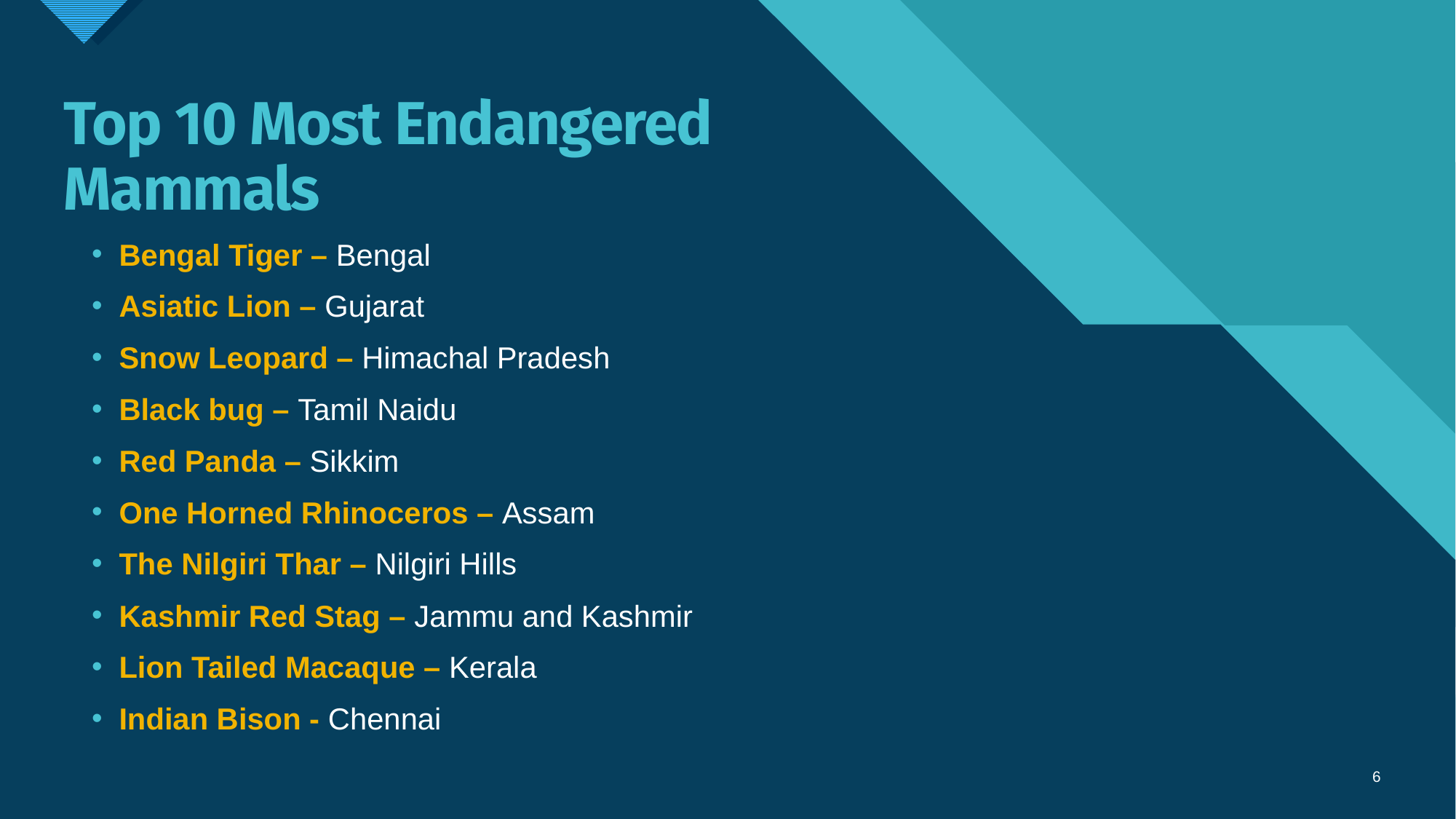

# Top 10 Most Endangered Mammals
Bengal Tiger – Bengal
Asiatic Lion – Gujarat
Snow Leopard – Himachal Pradesh
Black bug – Tamil Naidu
Red Panda – Sikkim
One Horned Rhinoceros – Assam
The Nilgiri Thar – Nilgiri Hills
Kashmir Red Stag – Jammu and Kashmir
Lion Tailed Macaque – Kerala
Indian Bison - Chennai
6